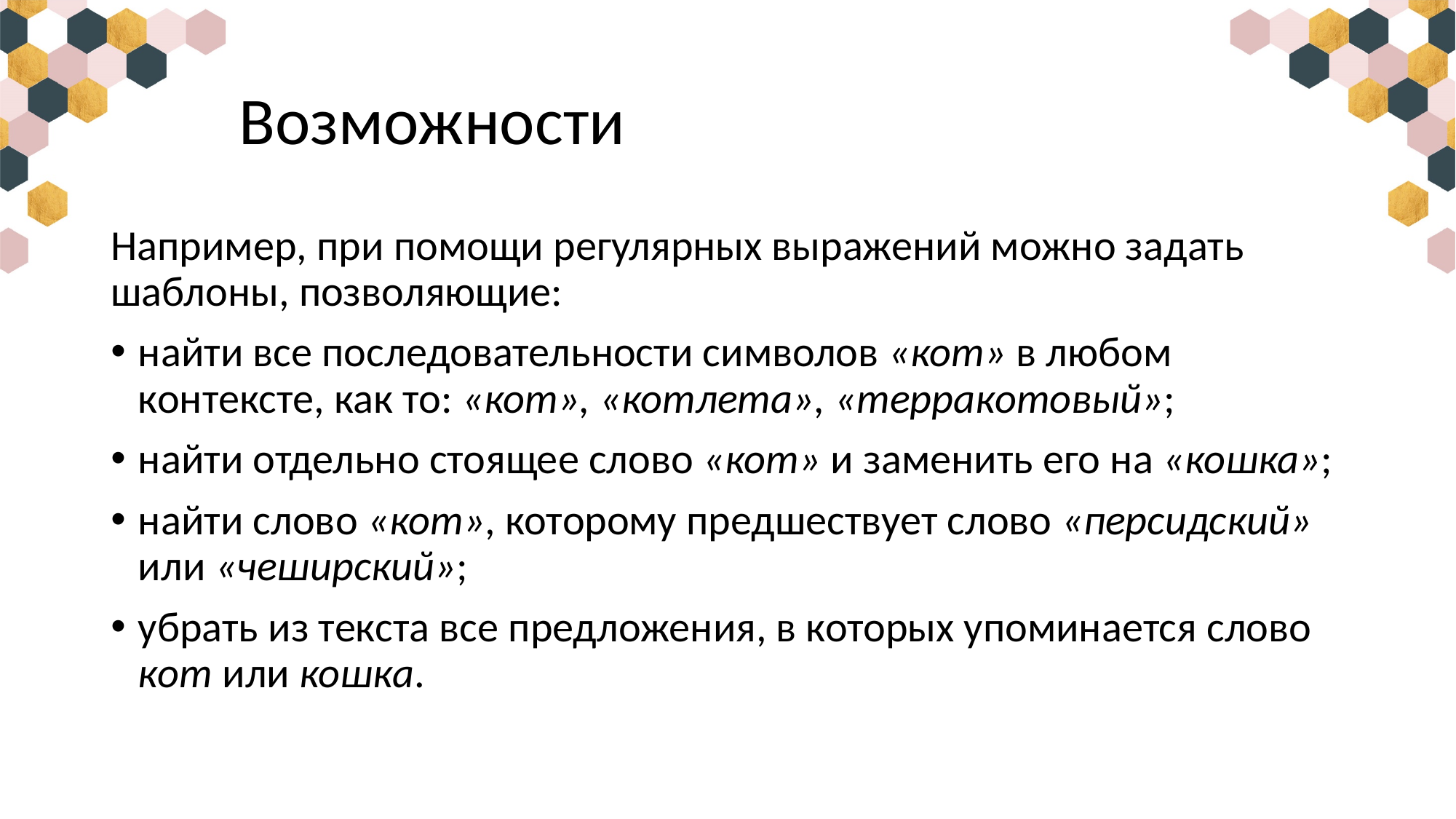

# Возможности
Например, при помощи регулярных выражений можно задать шаблоны, позволяющие:
найти все последовательности символов «кот» в любом контексте, как то: «кот», «котлета», «терракотовый»;
найти отдельно стоящее слово «кот» и заменить его на «кошка»;
найти слово «кот», которому предшествует слово «персидский» или «чеширский»;
убрать из текста все предложения, в которых упоминается слово кот или кошка.